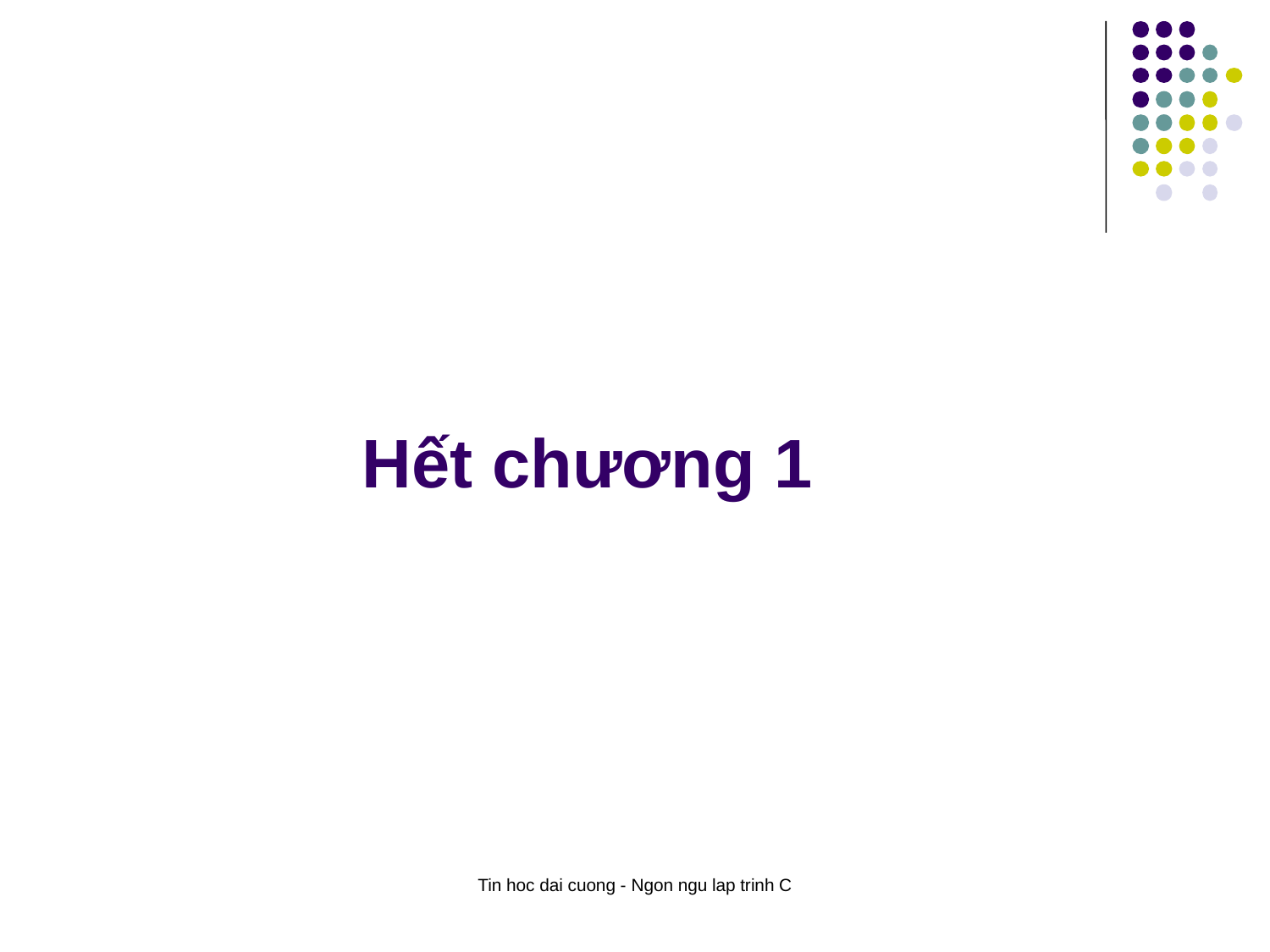

# Hết chương 1
Tin hoc dai cuong - Ngon ngu lap trinh C